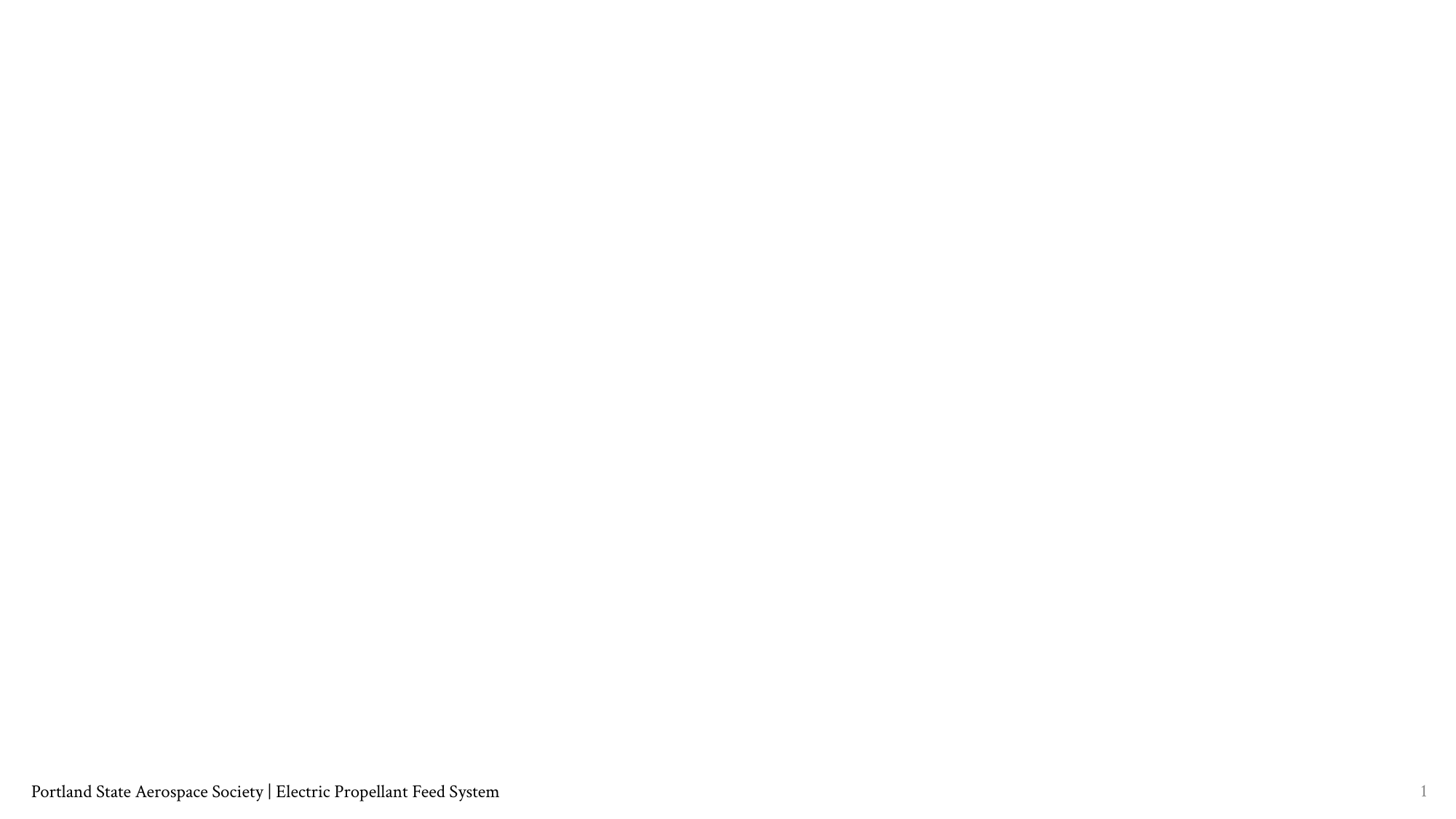

1
Portland State Aerospace Society | Electric Propellant Feed System